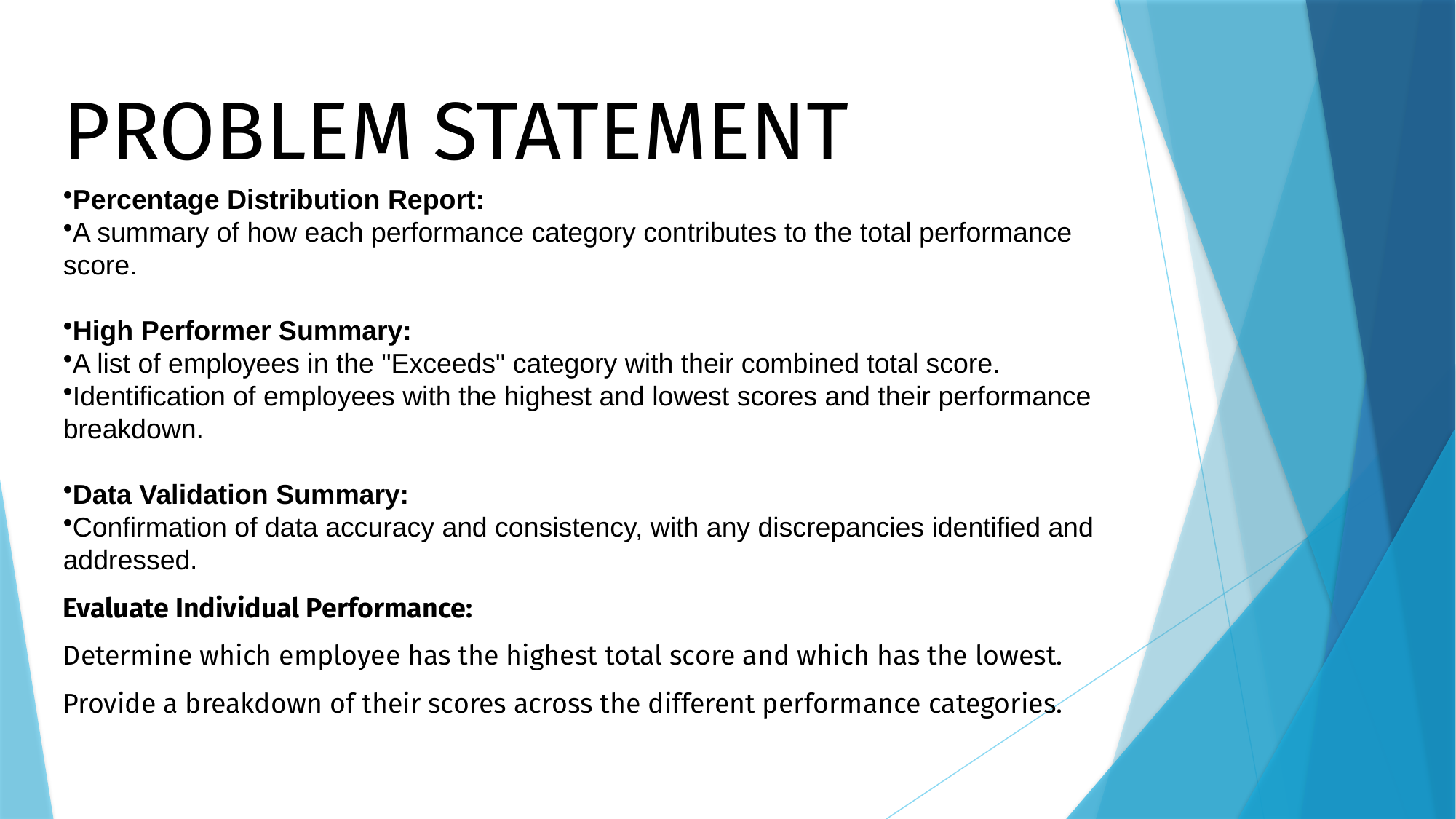

# PROBLEM STATEMENT
Percentage Distribution Report:
A summary of how each performance category contributes to the total performance score.

High Performer Summary:
A list of employees in the "Exceeds" category with their combined total score.
Identification of employees with the highest and lowest scores and their performance breakdown.

Data Validation Summary:
Confirmation of data accuracy and consistency, with any discrepancies identified and addressed.
Evaluate Individual Performance:
Determine which employee has the highest total score and which has the lowest.
Provide a breakdown of their scores across the different performance categories.